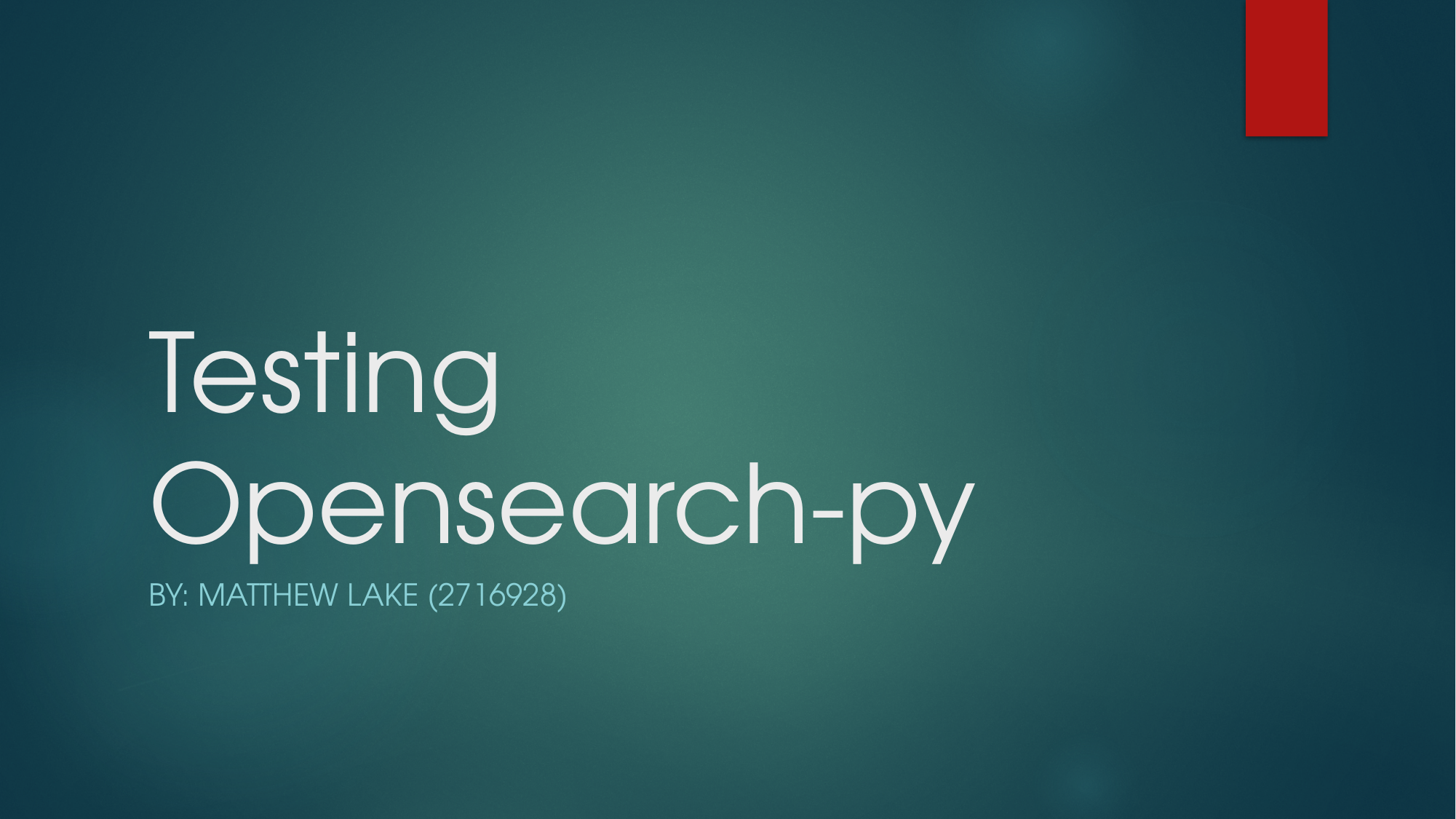

# Testing Opensearch-py
By: Matthew Lake (2716928)